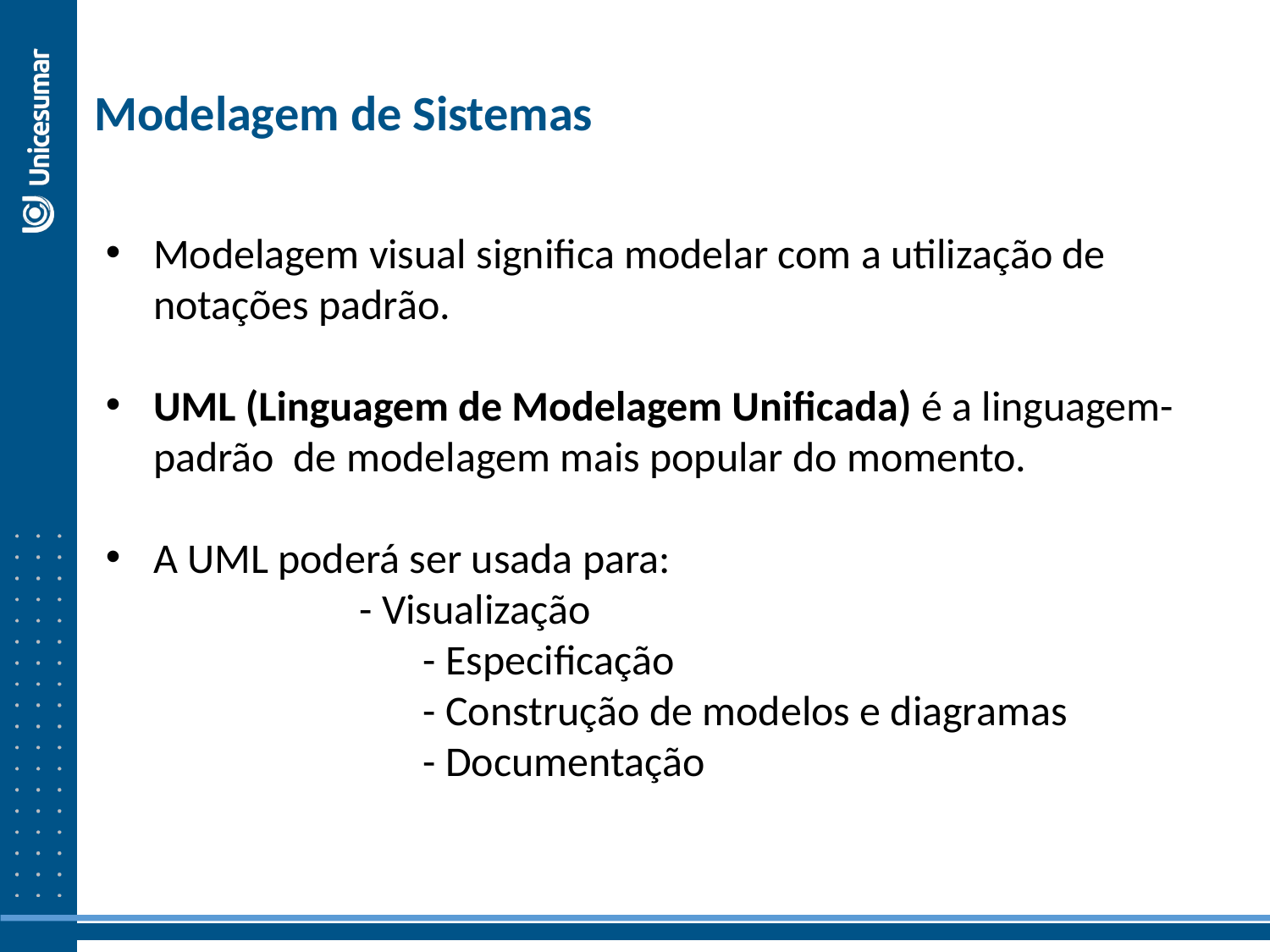

Modelagem de Sistemas
Modelagem visual significa modelar com a utilização de notações padrão.

UML (Linguagem de Modelagem Unificada) é a linguagem-padrão  de modelagem mais popular do momento.

A UML poderá ser usada para:
	- Visualização
	- Especificação
	- Construção de modelos e diagramas
	- Documentação